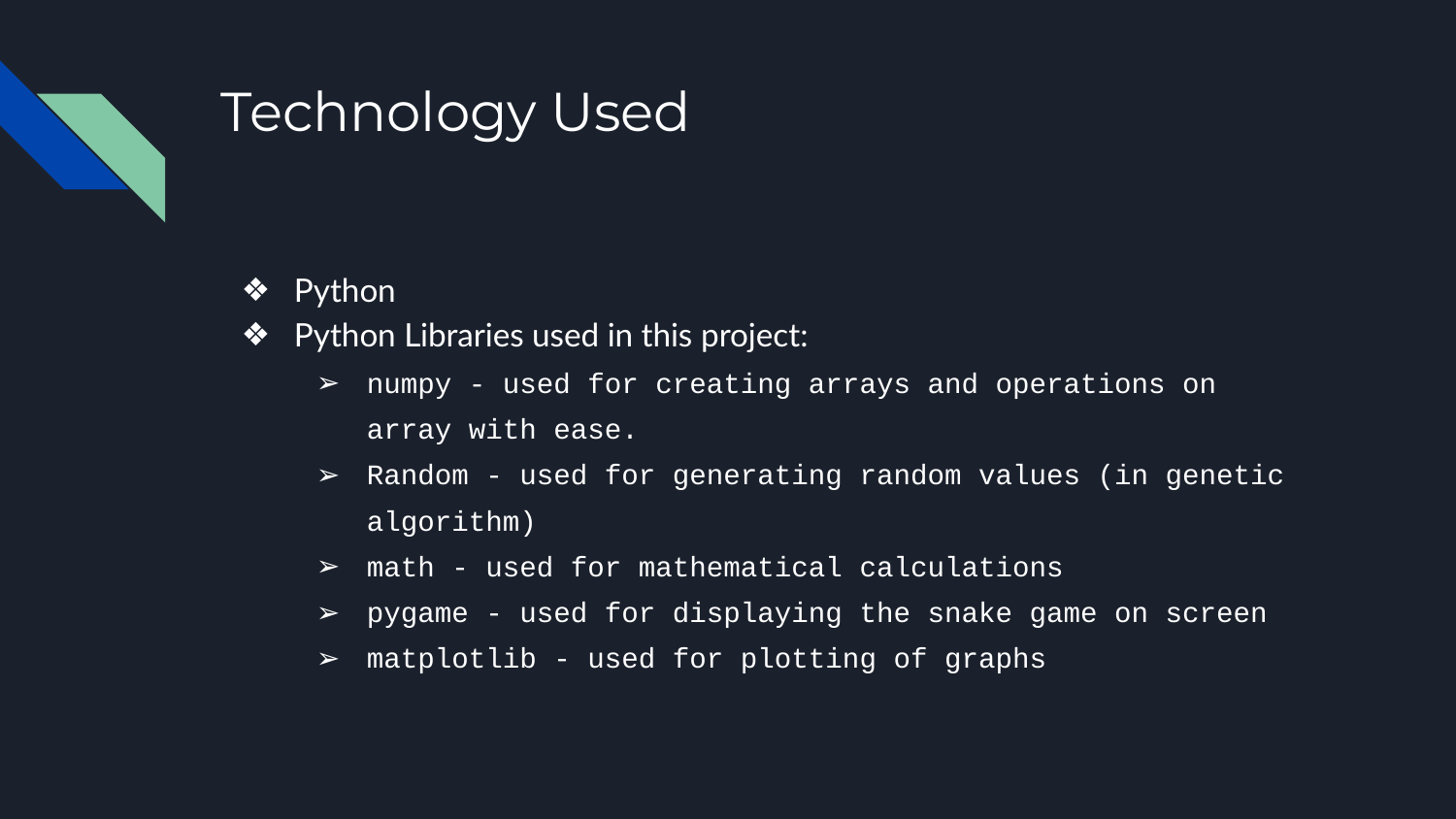

# Technology Used
Python
Python Libraries used in this project:
numpy - used for creating arrays and operations on array with ease.
Random - used for generating random values (in genetic algorithm)
math - used for mathematical calculations
pygame - used for displaying the snake game on screen
matplotlib - used for plotting of graphs